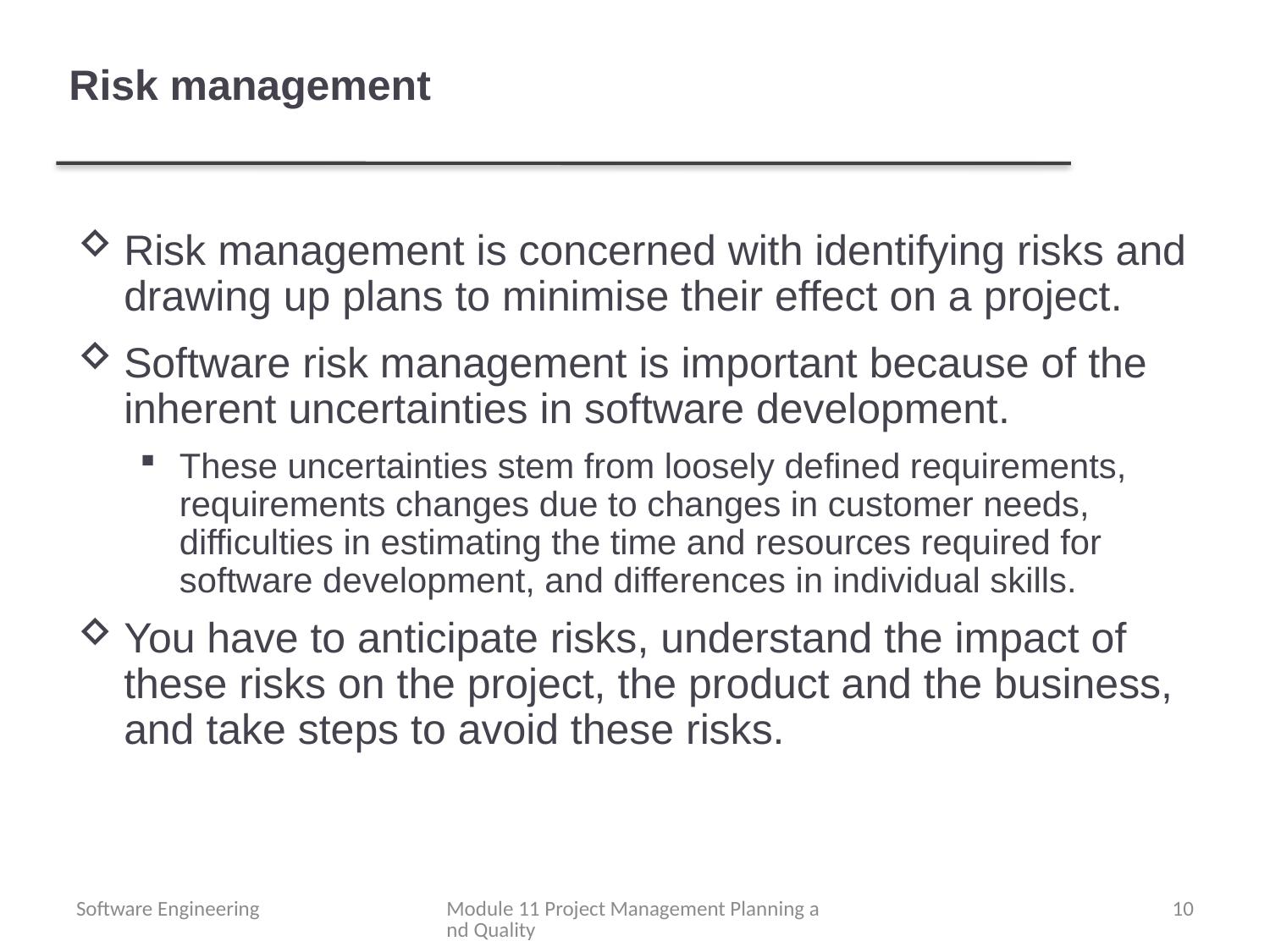

# Risk management
Risk management is concerned with identifying risks and drawing up plans to minimise their effect on a project.
Software risk management is important because of the inherent uncertainties in software development.
These uncertainties stem from loosely defined requirements, requirements changes due to changes in customer needs, difficulties in estimating the time and resources required for software development, and differences in individual skills.
You have to anticipate risks, understand the impact of these risks on the project, the product and the business, and take steps to avoid these risks.
Software Engineering
Module 11 Project Management Planning and Quality
10